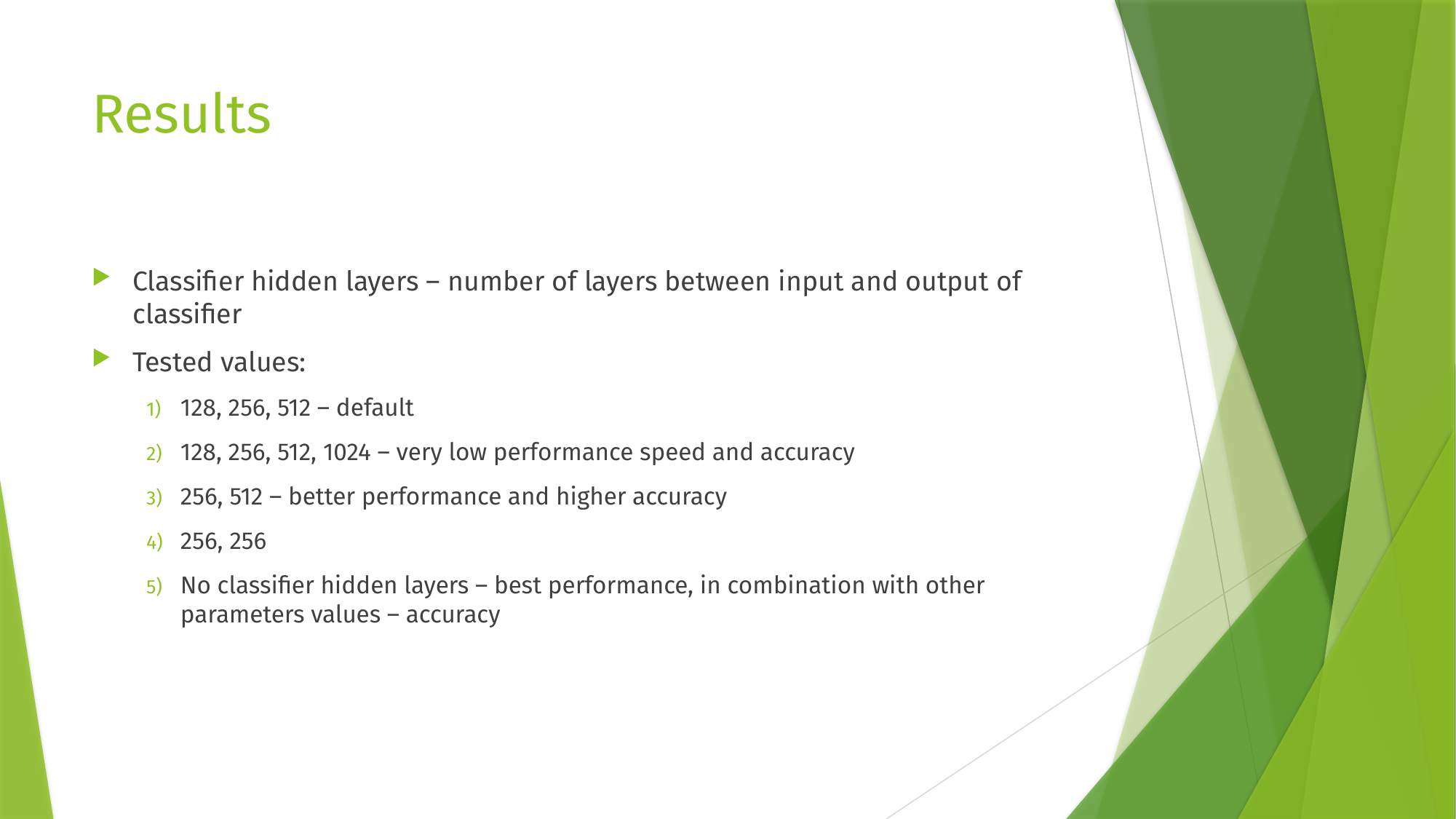

# Results
Classifier hidden layers – number of layers between input and output of classifier
Tested values:
128, 256, 512 – default
128, 256, 512, 1024 – very low performance speed and accuracy
256, 512 – better performance and higher accuracy
256, 256
No classifier hidden layers – best performance, in combination with other parameters values – accuracy